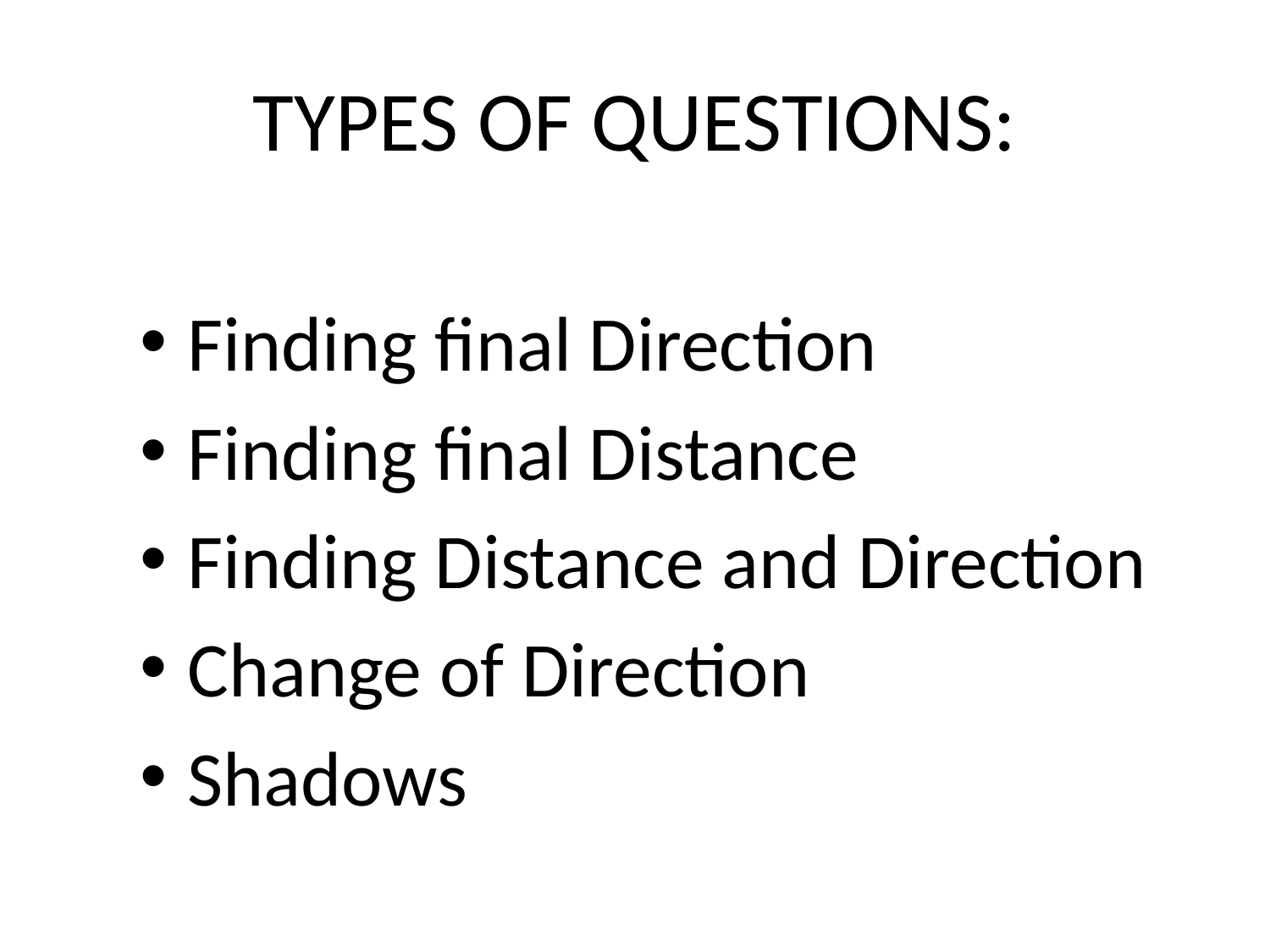

# TYPES OF QUESTIONS:

Finding final Direction
Finding final Distance
Finding Distance and Direction
Change of Direction
Shadows